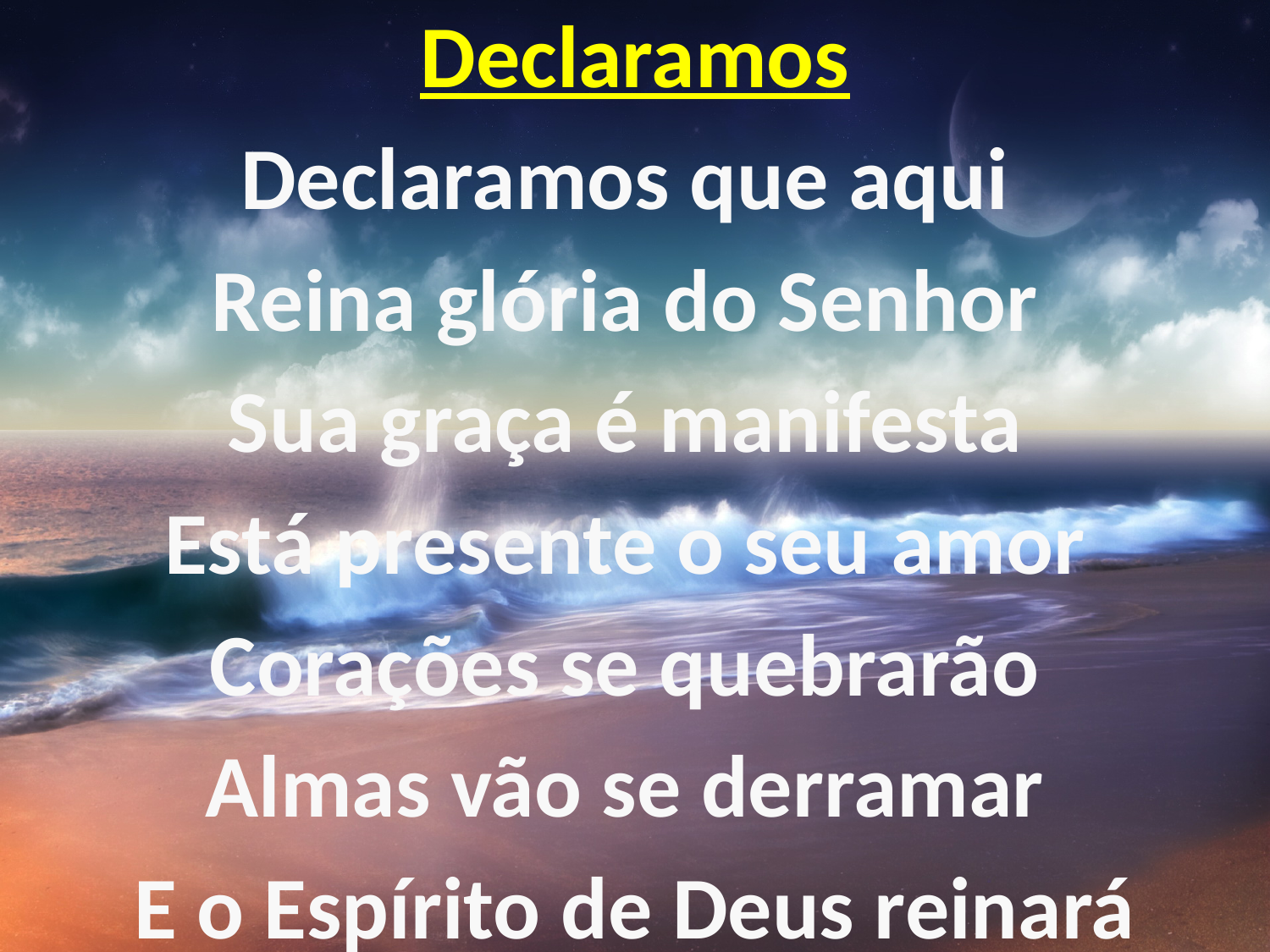

Declaramos
Declaramos que aqui
Reina glória do Senhor
Sua graça é manifesta
Está presente o seu amor
Corações se quebrarão
Almas vão se derramar
E o Espírito de Deus reinará